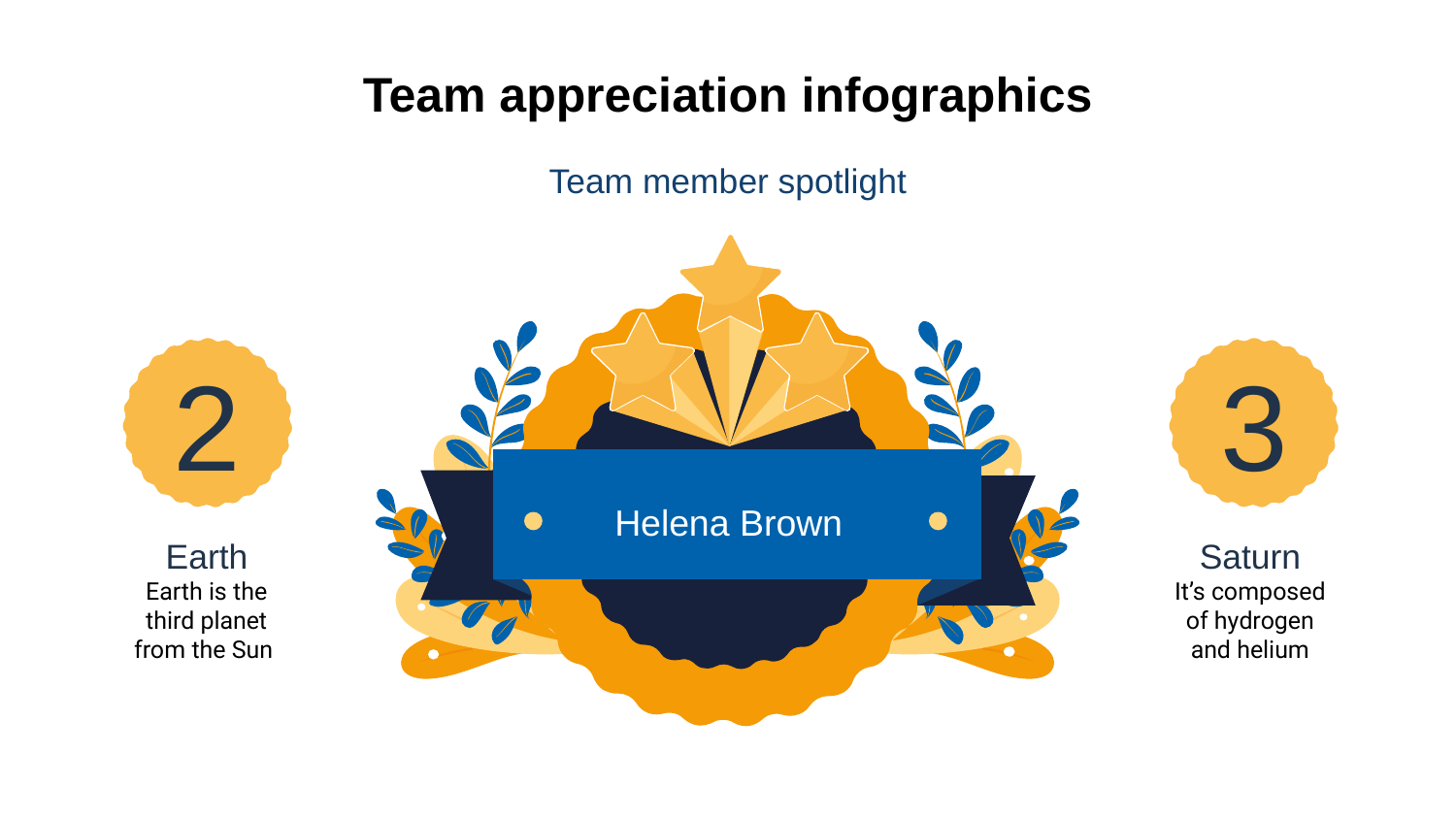

# Team appreciation infographics
Team member spotlight

2
3

Helena Brown

Earth
Saturn

It’s composed of hydrogen and helium
Earth is the third planet from the Sun